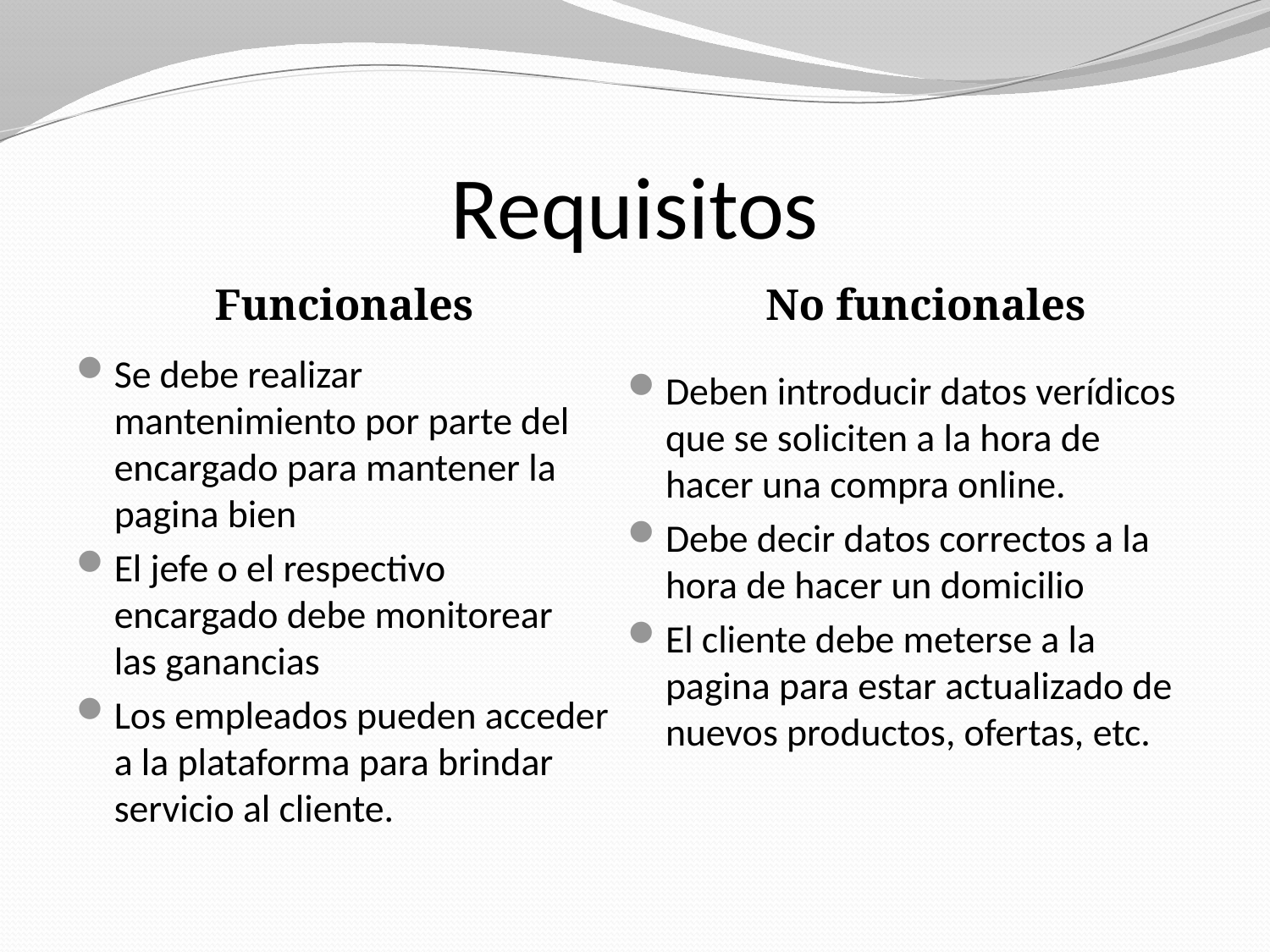

# Requisitos
Funcionales
No funcionales
Se debe realizar mantenimiento por parte del encargado para mantener la pagina bien
El jefe o el respectivo encargado debe monitorear  las ganancias
Los empleados pueden acceder a la plataforma para brindar servicio al cliente.
Deben introducir datos verídicos que se soliciten a la hora de hacer una compra online.
Debe decir datos correctos a la hora de hacer un domicilio
El cliente debe meterse a la pagina para estar actualizado de nuevos productos, ofertas, etc.